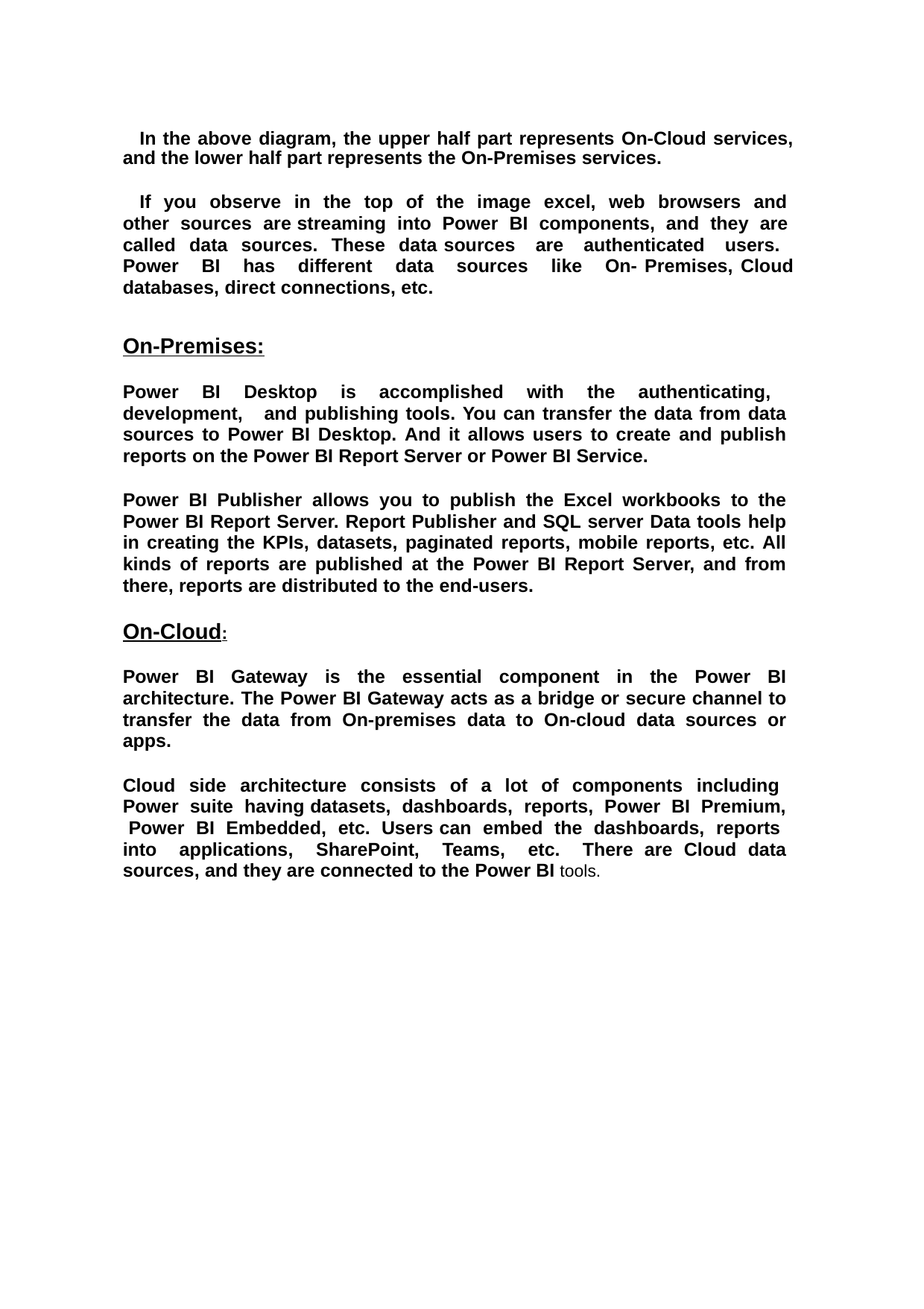

In the above diagram, the upper half part represents On-Cloud services, and the lower half part represents the On-Premises services.

If  you  observe  in  the  top  of  the  image  excel,  web  browsers  and  other  sources  are streaming  into  Power  BI  components,  and  they  are  called  data  sources.  These  data sources   are   authenticated   users.   Power   BI   has   different   data   sources   like   On- Premises, Cloud databases, direct connections, etc.
On-Premises:

Power   BI   Desktop   is   accomplished   with   the   authenticating,   development,   and publishing tools. You can transfer the data from data sources to Power BI Desktop. And it allows users to create and publish reports on the Power BI Report Server or Power BI Service.

Power BI Publisher allows you to publish the Excel workbooks to the Power BI Report Server. Report Publisher and SQL server Data tools help in creating the KPIs, datasets, paginated reports, mobile reports, etc. All kinds of reports are published at the Power BI Report Server, and from there, reports are distributed to the end-users.
On-Cloud:

Power BI Gateway is the essential component in the Power BI architecture. The Power BI Gateway acts as a bridge or secure channel to transfer the data from On-premises data to On-cloud data sources or apps.

Cloud  side  architecture  consists  of  a  lot  of  components  including  Power  suite  having datasets,  dashboards,  reports,  Power  BI  Premium,  Power  BI  Embedded,  etc.  Users can  embed  the  dashboards,  reports  into  applications,  SharePoint,  Teams,  etc.  There are Cloud data sources, and they are connected to the Power BI tools.